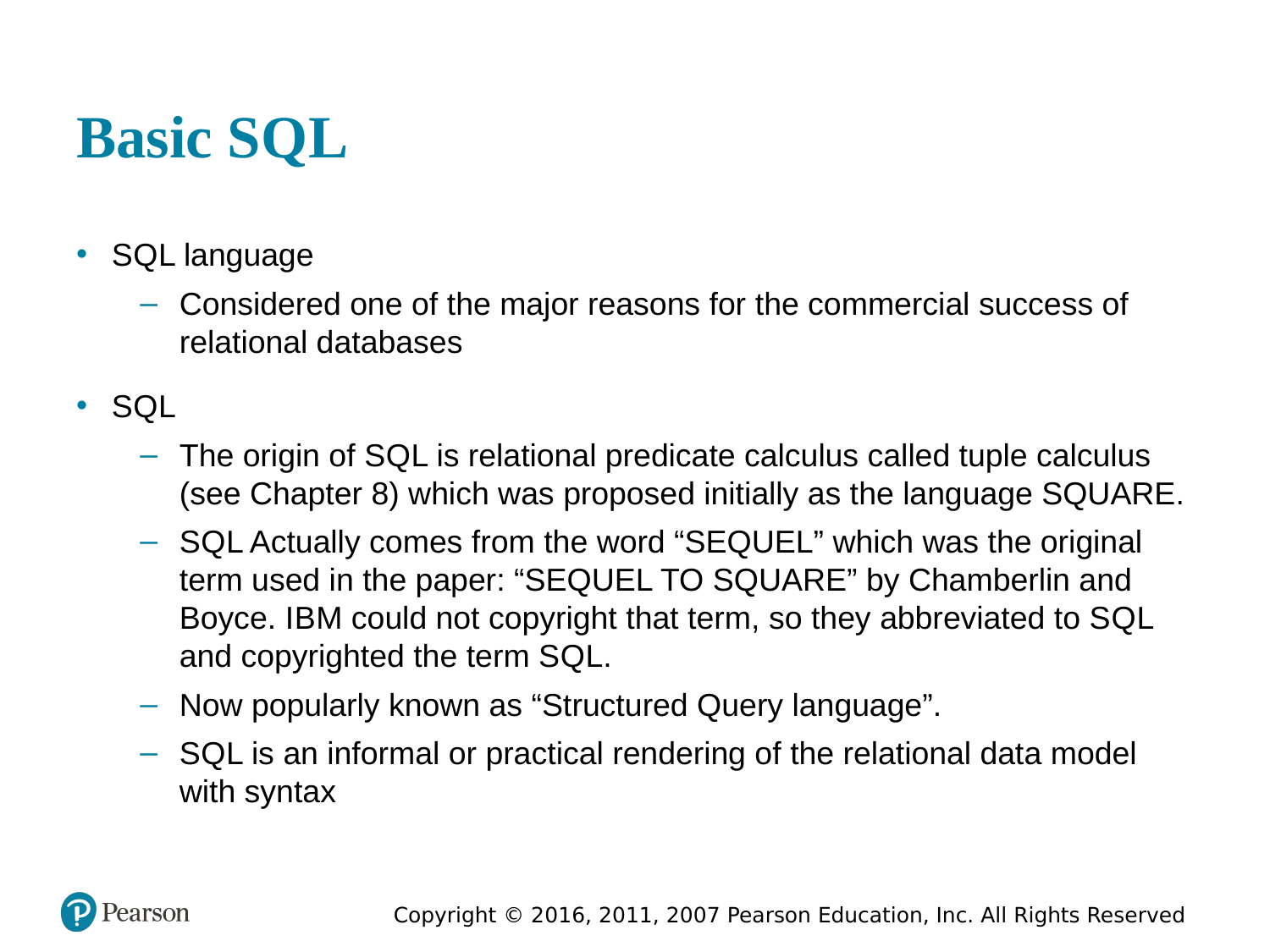

# Basic S Q L
S Q L language
Considered one of the major reasons for the commercial success of relational databases
S Q L
The origin of S Q L is relational predicate calculus called tuple calculus (see Chapter 8) which was proposed initially as the language SQUARE.
S Q L Actually comes from the word “SEQUEL” which was the original term used in the paper: “SEQUEL TO SQUARE” by Chamberlin and Boyce. I B M could not copyright that term, so they abbreviated to S Q L and copyrighted the term S Q L.
Now popularly known as “Structured Query language”.
S Q L is an informal or practical rendering of the relational data model with syntax